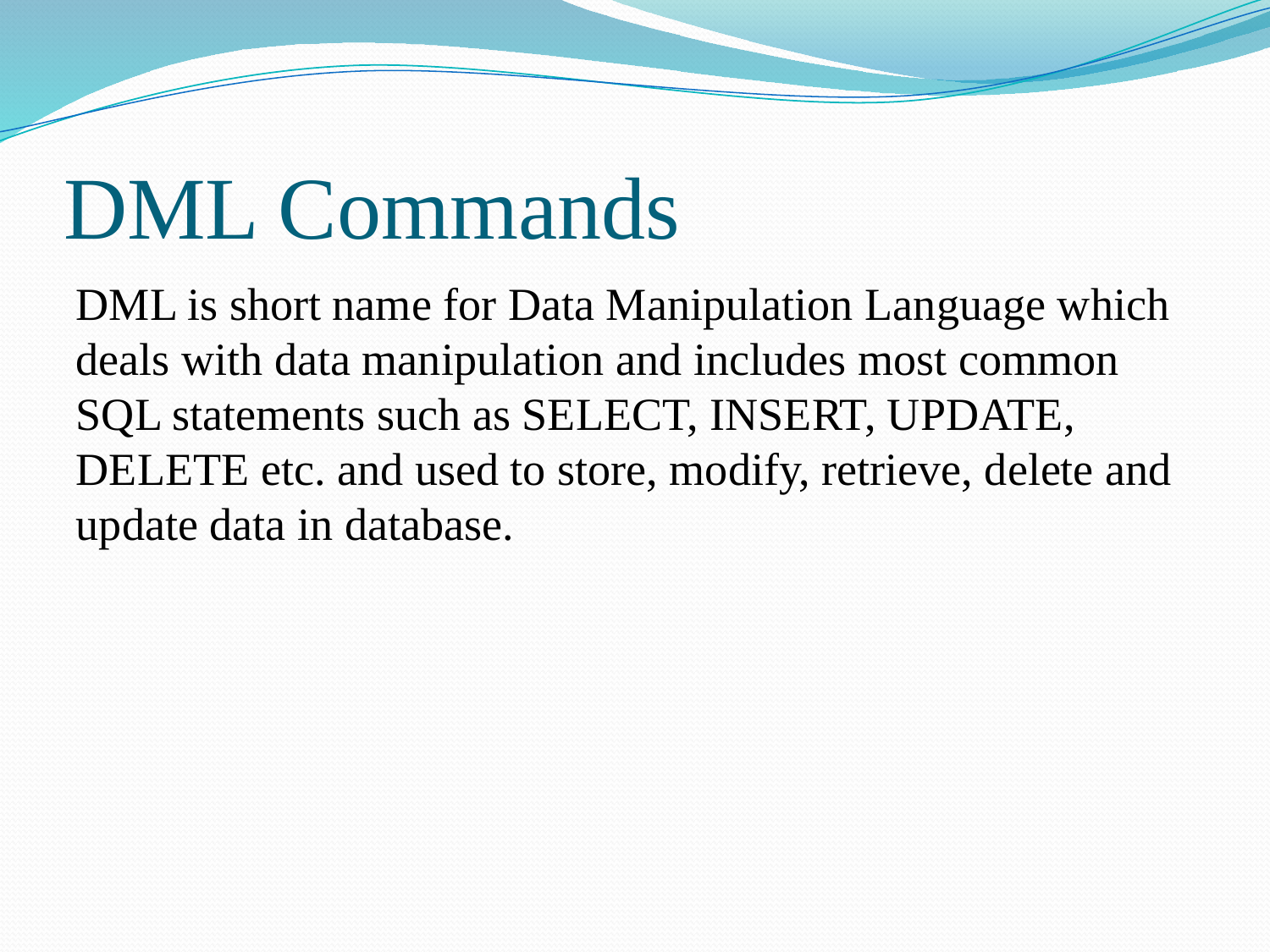

# DML Commands
DML is short name for Data Manipulation Language which deals with data manipulation and includes most common SQL statements such as SELECT, INSERT, UPDATE, DELETE etc. and used to store, modify, retrieve, delete and update data in database.